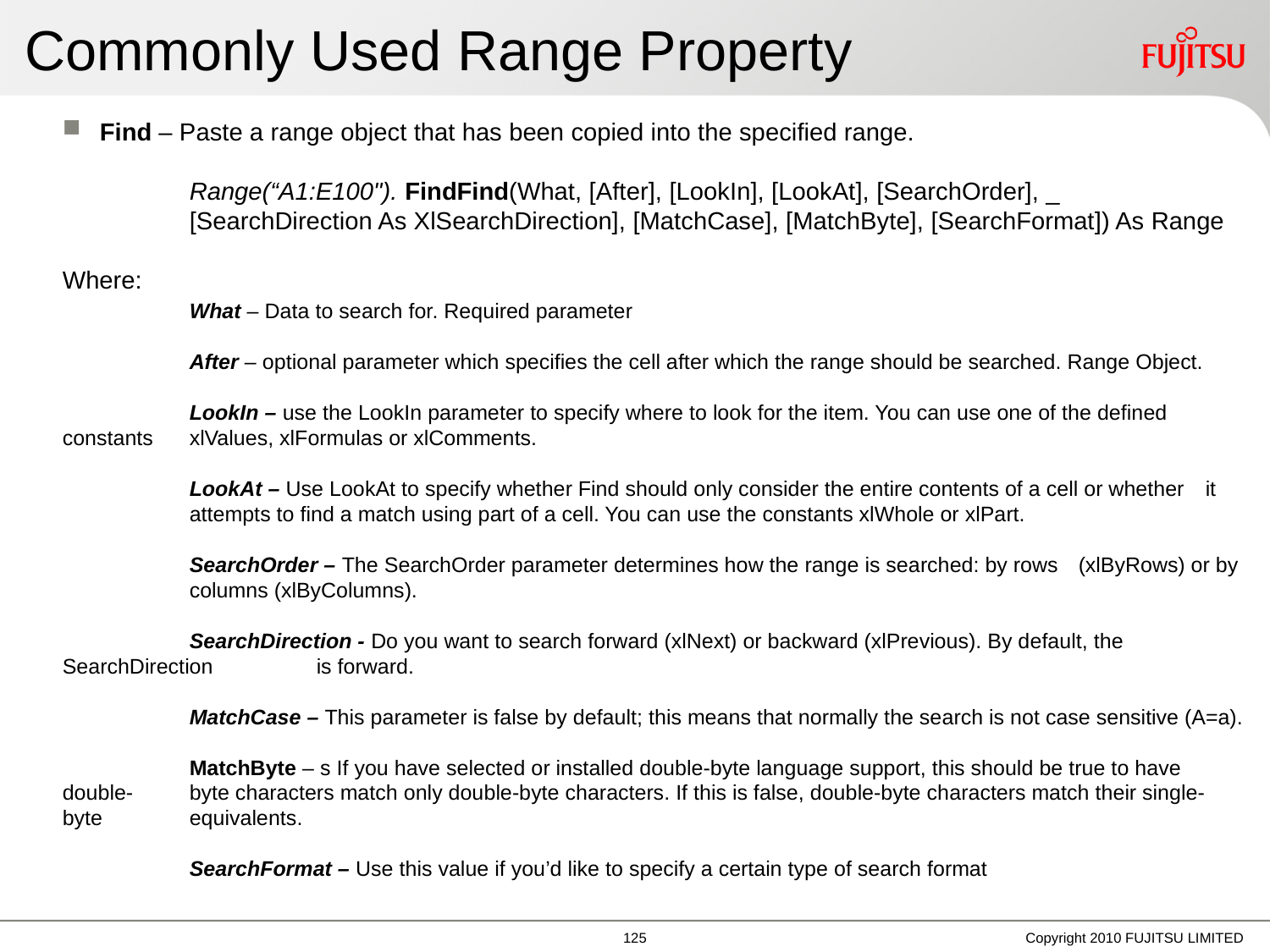

# Commonly Used Range Property
Find – Paste a range object that has been copied into the specified range.

	Range(“A1:E100"). FindFind(What, [After], [LookIn], [LookAt], [SearchOrder], _
	[SearchDirection As XlSearchDirection], [MatchCase], [MatchByte], [SearchFormat]) As Range

Where:
	What – Data to search for. Required parameter

	After – optional parameter which specifies the cell after which the range should be searched. Range Object.

	LookIn – use the LookIn parameter to specify where to look for the item. You can use one of the defined constants 	xlValues, xlFormulas or xlComments.

	LookAt – Use LookAt to specify whether Find should only consider the entire contents of a cell or whether 	it 	attempts to find a match using part of a cell. You can use the constants xlWhole or xlPart.

	SearchOrder – The SearchOrder parameter determines how the range is searched: by rows 	(xlByRows) or by 	columns (xlByColumns).

	SearchDirection - Do you want to search forward (xlNext) or backward (xlPrevious). By default, the SearchDirection 	is forward.

	MatchCase – This parameter is false by default; this means that normally the search is not case sensitive (A=a).

	MatchByte – s If you have selected or installed double-byte language support, this should be true to have double-	byte characters match only double-byte characters. If this is false, double-byte characters match their single-byte 	equivalents.

	SearchFormat – Use this value if you’d like to specify a certain type of search format
Copyright 2010 FUJITSU LIMITED